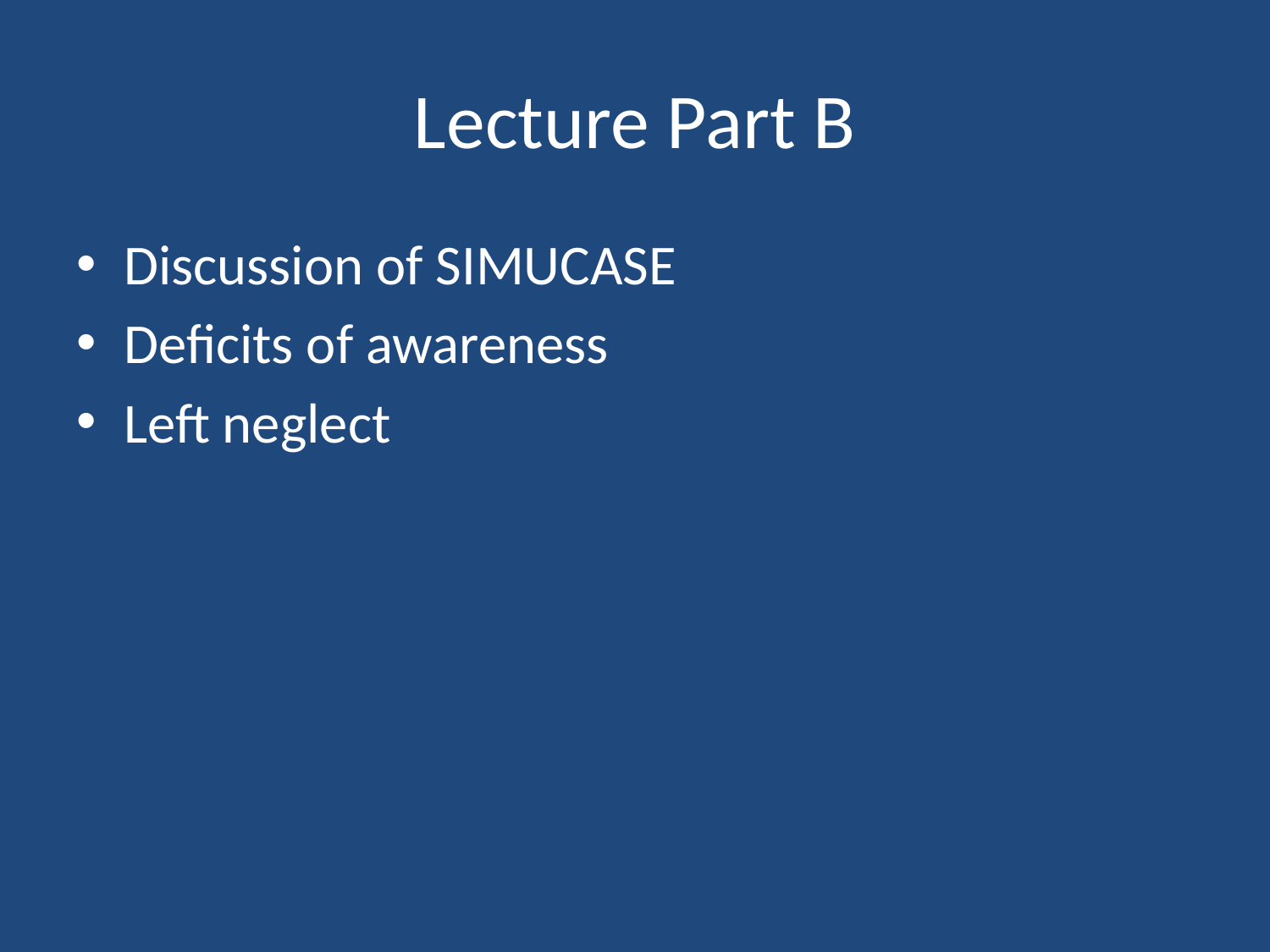

# Lecture Part B
Discussion of SIMUCASE
Deficits of awareness
Left neglect